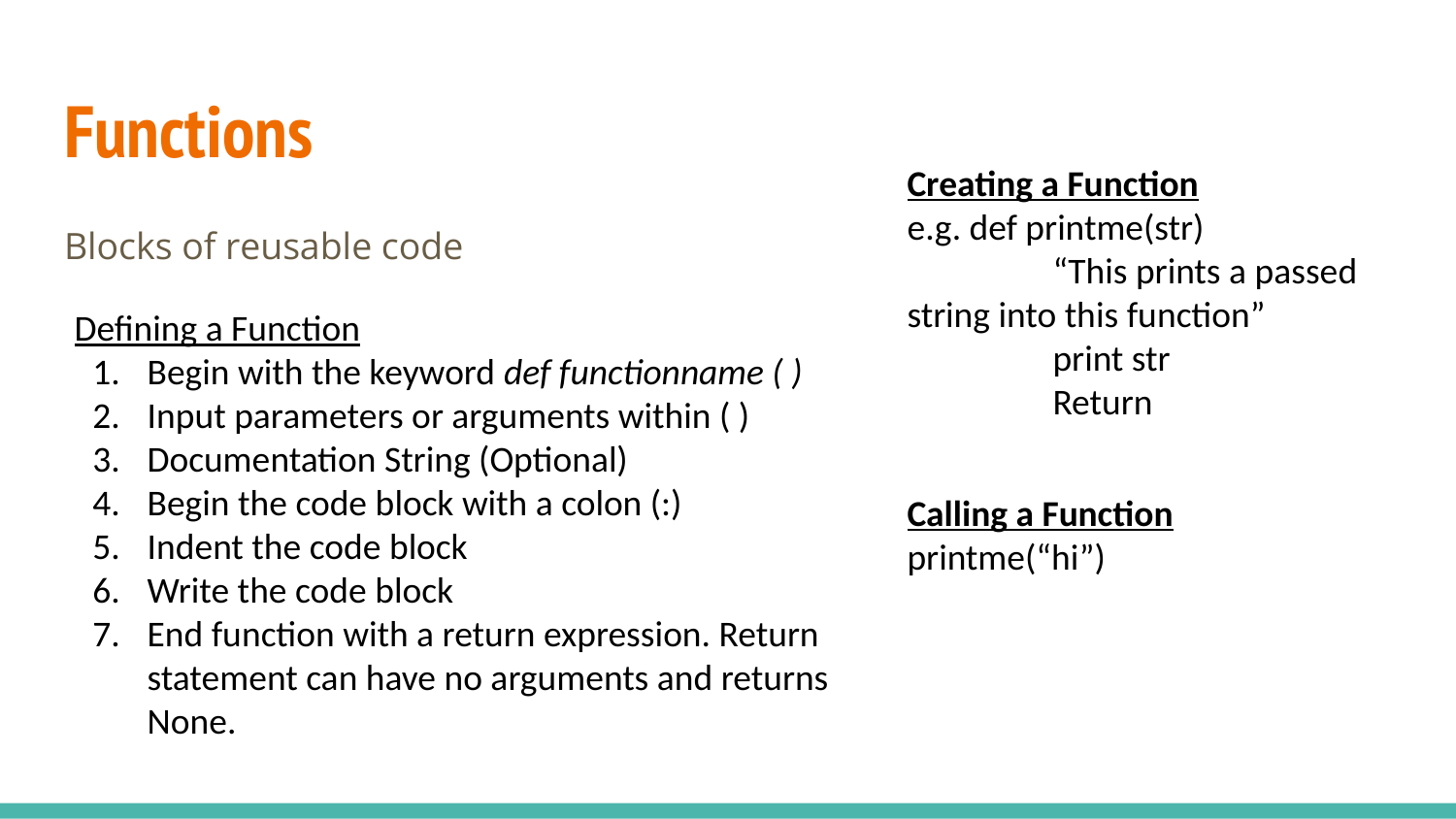

# Functions
Defining a Function
Begin with the keyword def functionname ( )
Input parameters or arguments within ( )
Documentation String (Optional)
Begin the code block with a colon (:)
Indent the code block
Write the code block
End function with a return expression. Return statement can have no arguments and returns None.
Blocks of reusable code
Creating a Function
e.g. def printme(str)
	“This prints a passed string into this function”
	print str
	Return

Calling a Function
printme(“hi”)